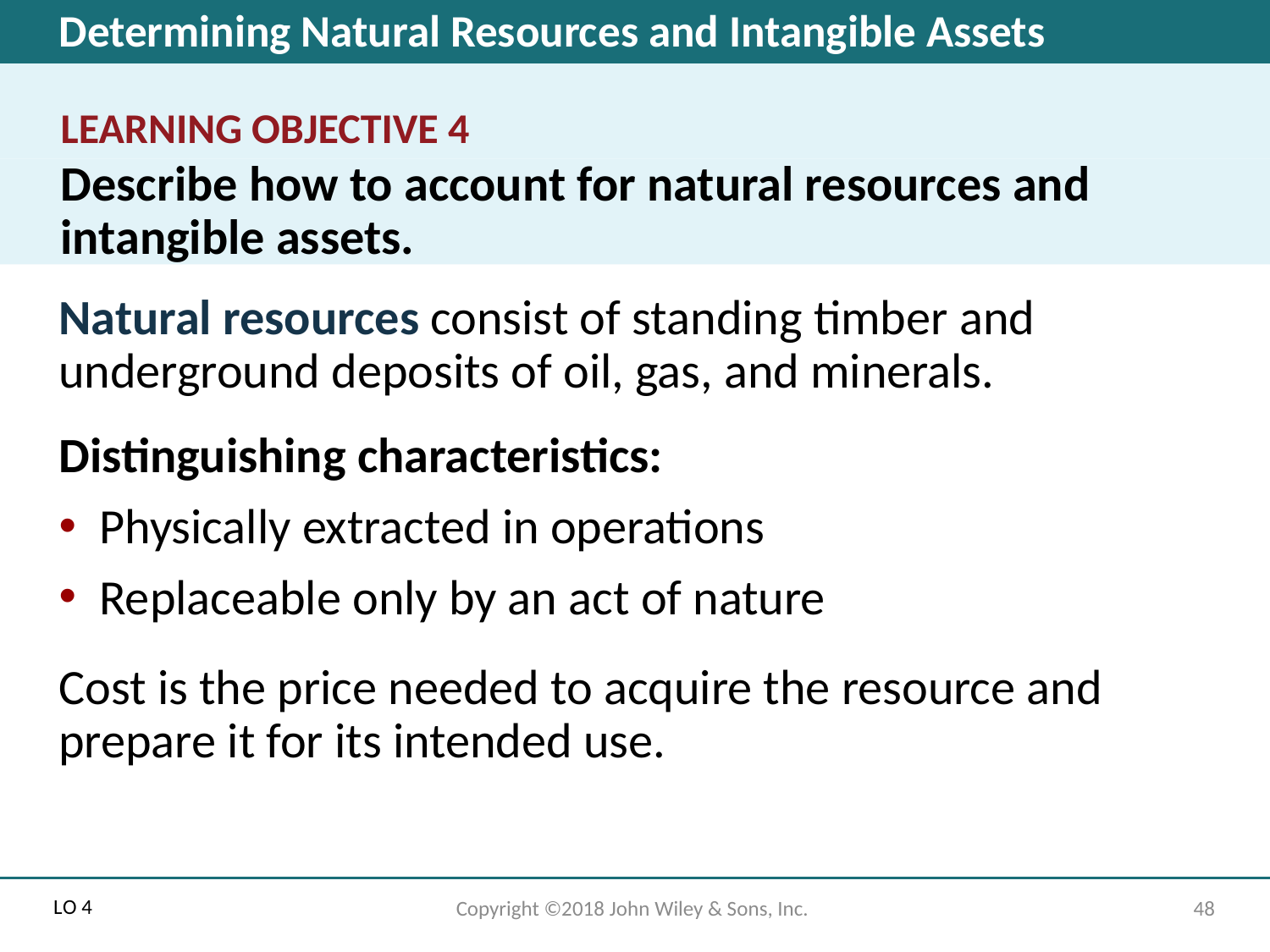

# Determining Natural Resources and Intangible Assets
LEARNING OBJECTIVE 4
Describe how to account for natural resources and intangible assets.
Natural resources consist of standing timber and underground deposits of oil, gas, and minerals.
Distinguishing characteristics:
Physically extracted in operations
Replaceable only by an act of nature
Cost is the price needed to acquire the resource and prepare it for its intended use.
L O 4
Copyright ©2018 John Wiley & Sons, Inc.
48